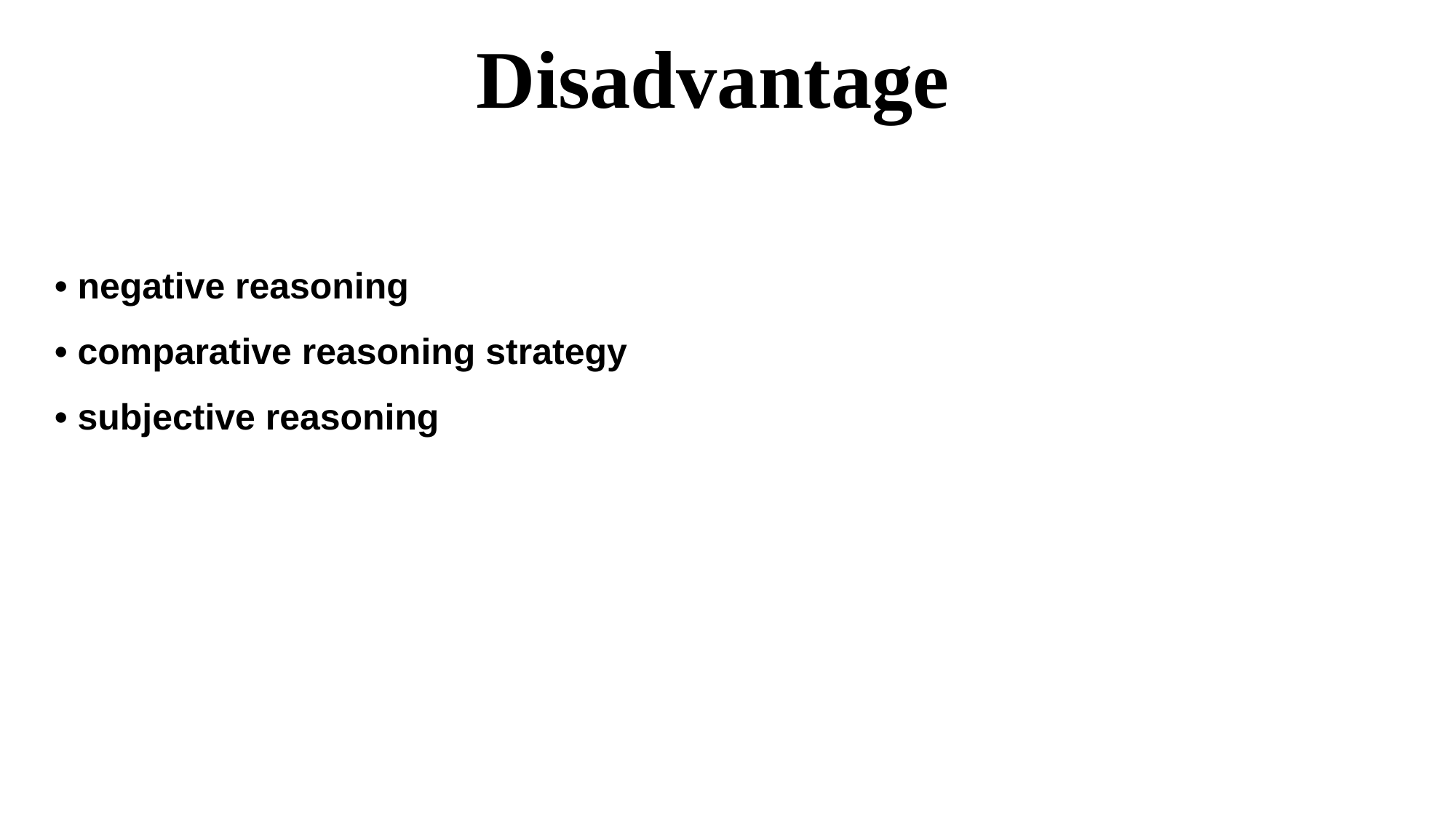

Disadvantage
• negative reasoning
• comparative reasoning strategy
• subjective reasoning